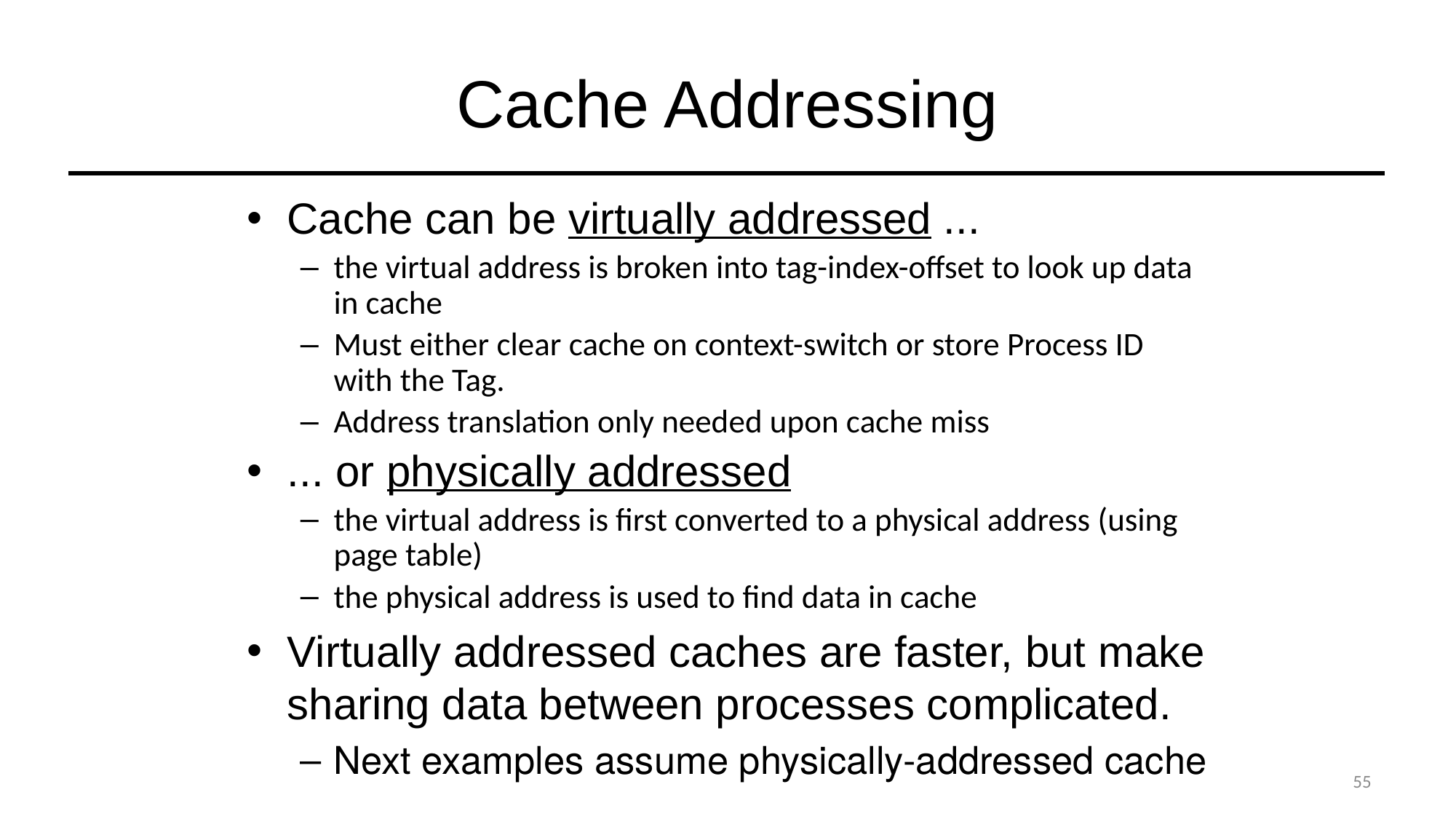

# Cache Addressing
Cache can be virtually addressed ...
the virtual address is broken into tag-index-offset to look up data in cache
Must either clear cache on context-switch or store Process ID with the Tag.
Address translation only needed upon cache miss
... or physically addressed
the virtual address is first converted to a physical address (using page table)
the physical address is used to find data in cache
Virtually addressed caches are faster, but make sharing data between processes complicated.
Next examples assume physically-addressed cache
55